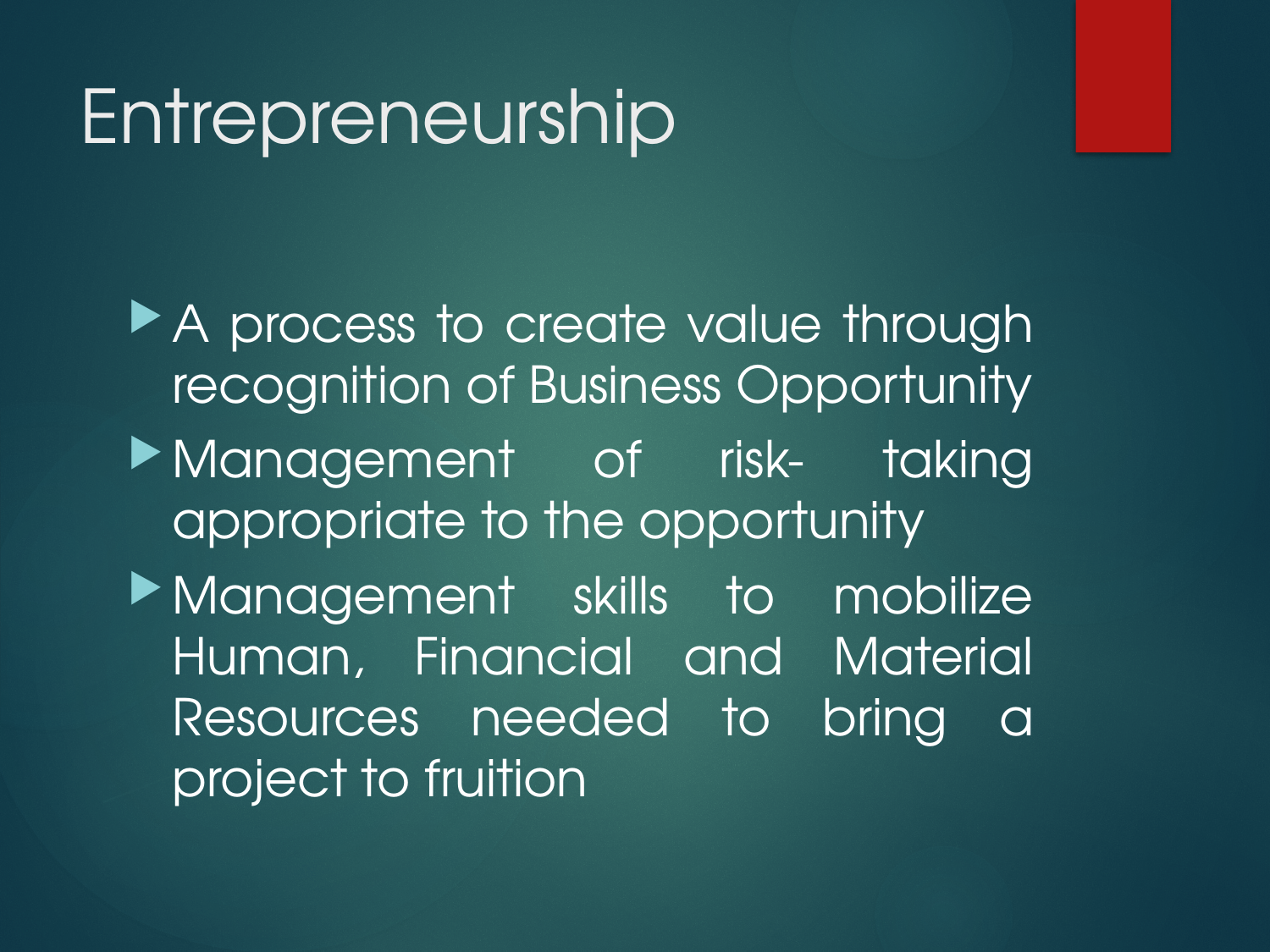

# Entrepreneurship
A process to create value through recognition of Business Opportunity
Management of risk- taking appropriate to the opportunity
Management skills to mobilize Human, Financial and Material Resources needed to bring a project to fruition